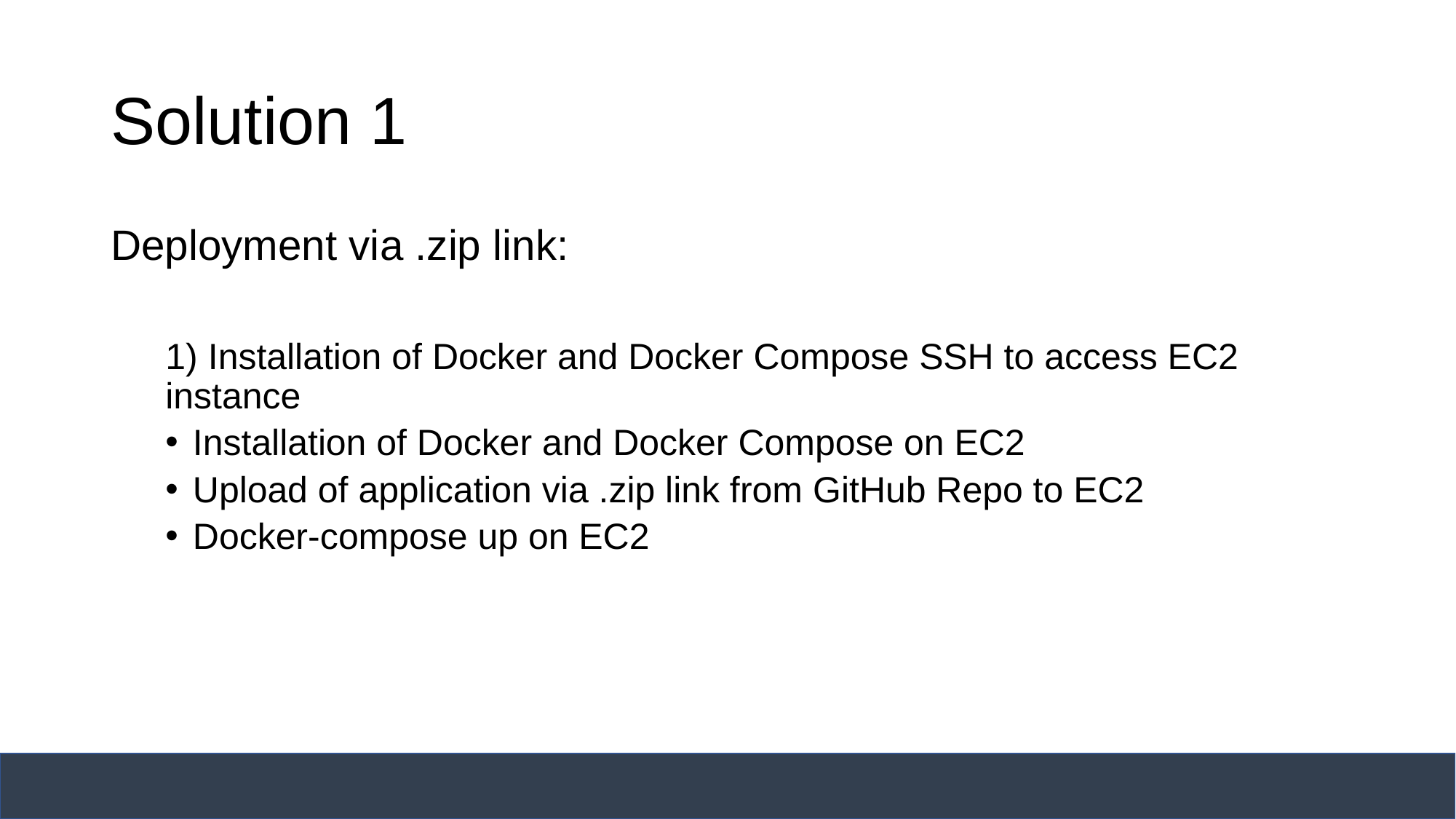

# Solution 1
Deployment via .zip link:

1) Installation of Docker and Docker Compose SSH to access EC2 instance
Installation of Docker and Docker Compose on EC2
Upload of application via .zip link from GitHub Repo to EC2
Docker-compose up on EC2